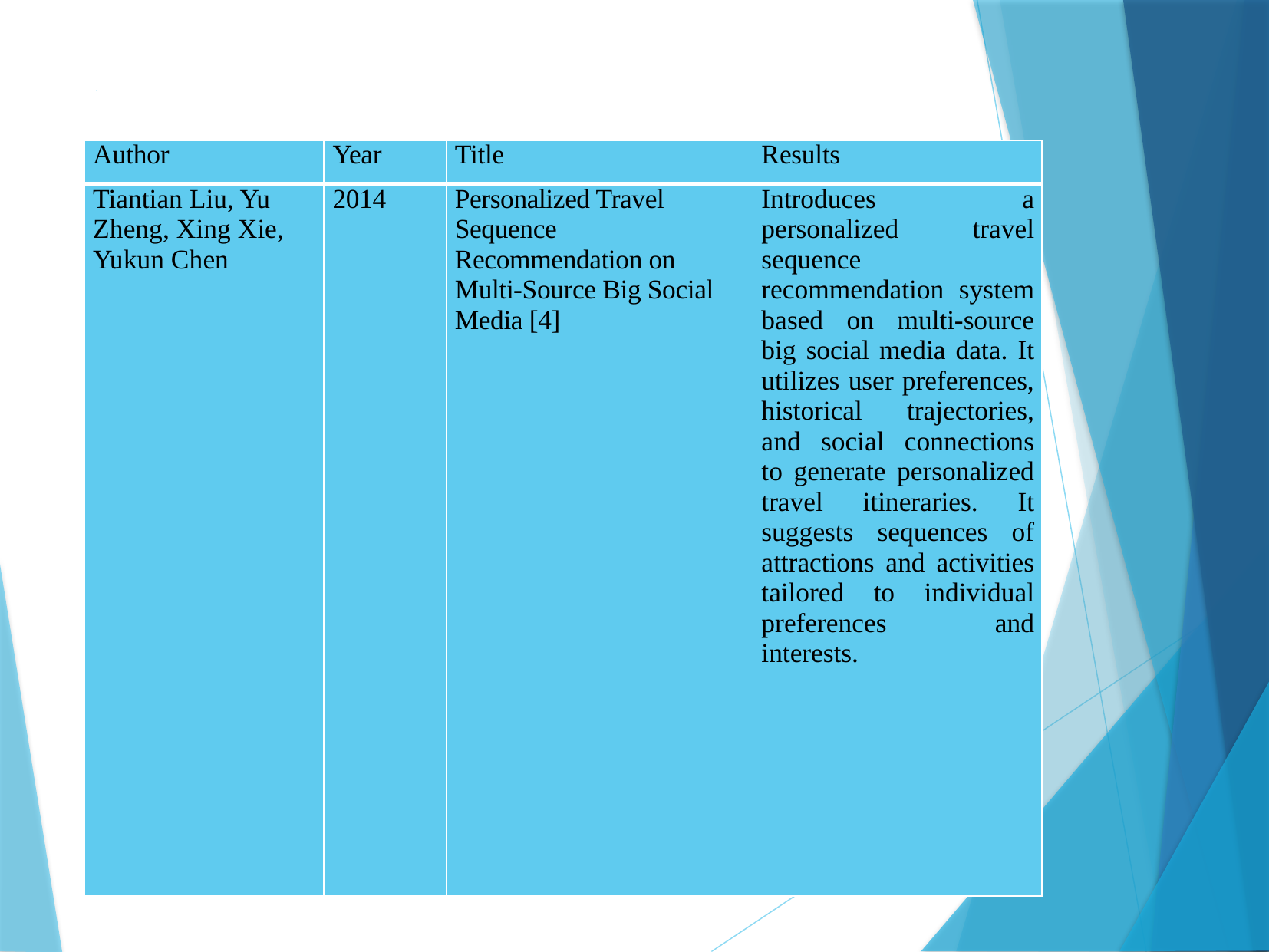

# .
| Author | Year | Title | Results |
| --- | --- | --- | --- |
| Tiantian Liu, Yu Zheng, Xing Xie, Yukun Chen | 2014 | Personalized Travel Sequence Recommendation on Multi-Source Big Social Media [4] | Introduces a personalized travel sequence recommendation system based on multi-source big social media data. It utilizes user preferences, historical trajectories, and social connections to generate personalized travel itineraries. It suggests sequences of attractions and activities tailored to individual preferences and interests. |